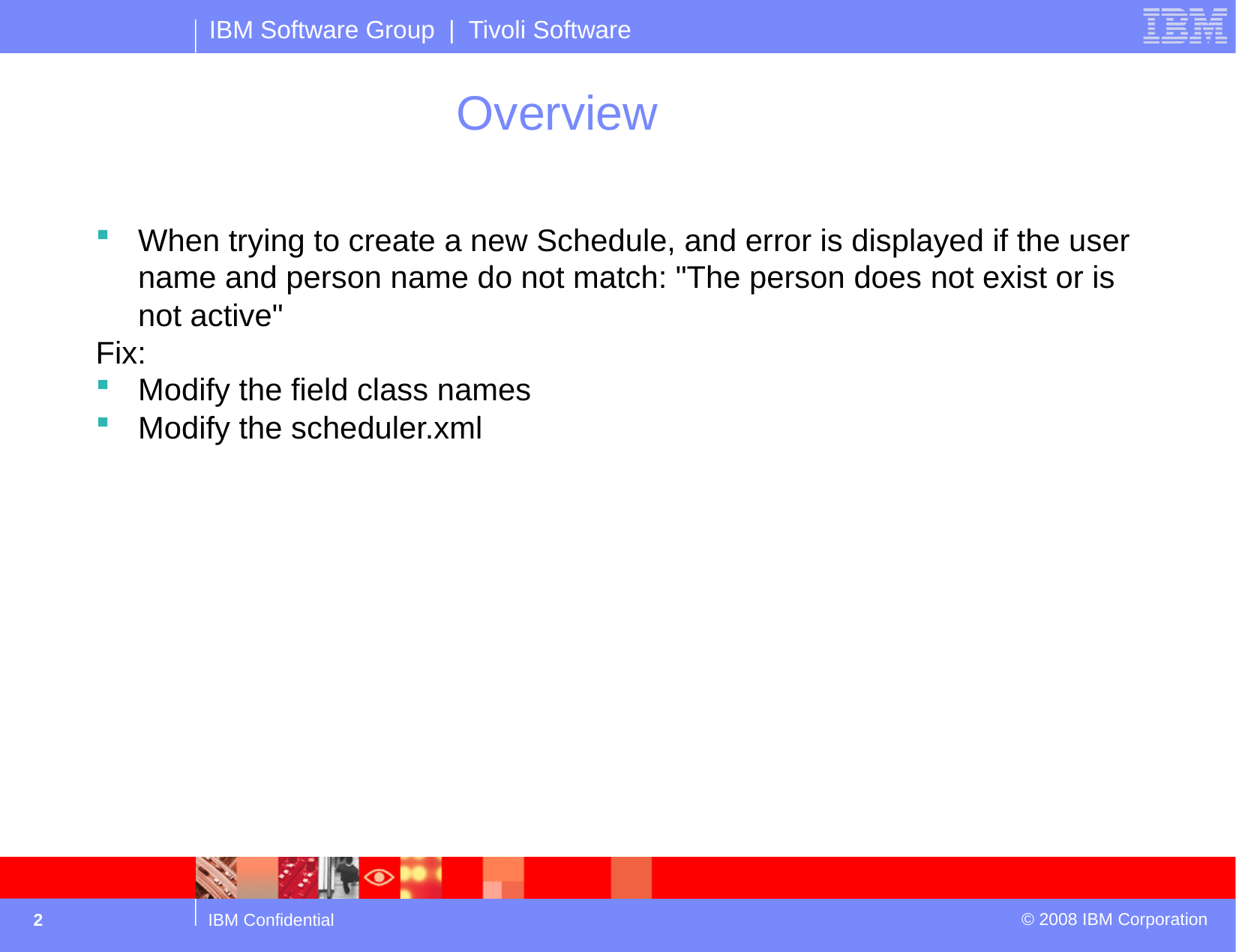

# Overview

When trying to create a new Schedule, and error is displayed if the user name and person name do not match: "The person does not exist or is not active"
Fix:
Modify the field class names
Modify the scheduler.xml

2